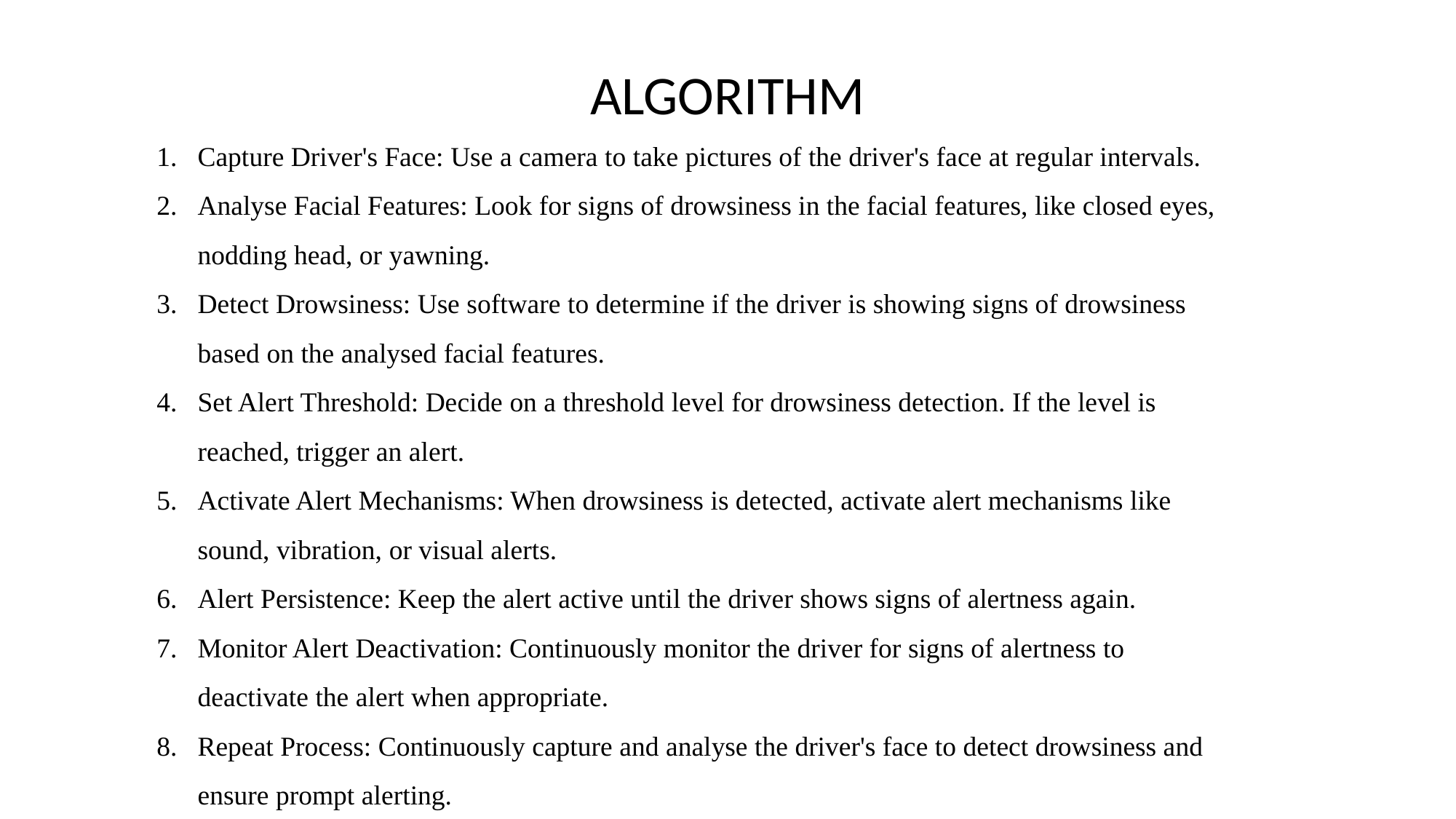

# ALGORITHM
Capture Driver's Face: Use a camera to take pictures of the driver's face at regular intervals.
Analyse Facial Features: Look for signs of drowsiness in the facial features, like closed eyes, nodding head, or yawning.
Detect Drowsiness: Use software to determine if the driver is showing signs of drowsiness based on the analysed facial features.
Set Alert Threshold: Decide on a threshold level for drowsiness detection. If the level is reached, trigger an alert.
Activate Alert Mechanisms: When drowsiness is detected, activate alert mechanisms like sound, vibration, or visual alerts.
Alert Persistence: Keep the alert active until the driver shows signs of alertness again.
Monitor Alert Deactivation: Continuously monitor the driver for signs of alertness to deactivate the alert when appropriate.
Repeat Process: Continuously capture and analyse the driver's face to detect drowsiness and ensure prompt alerting.